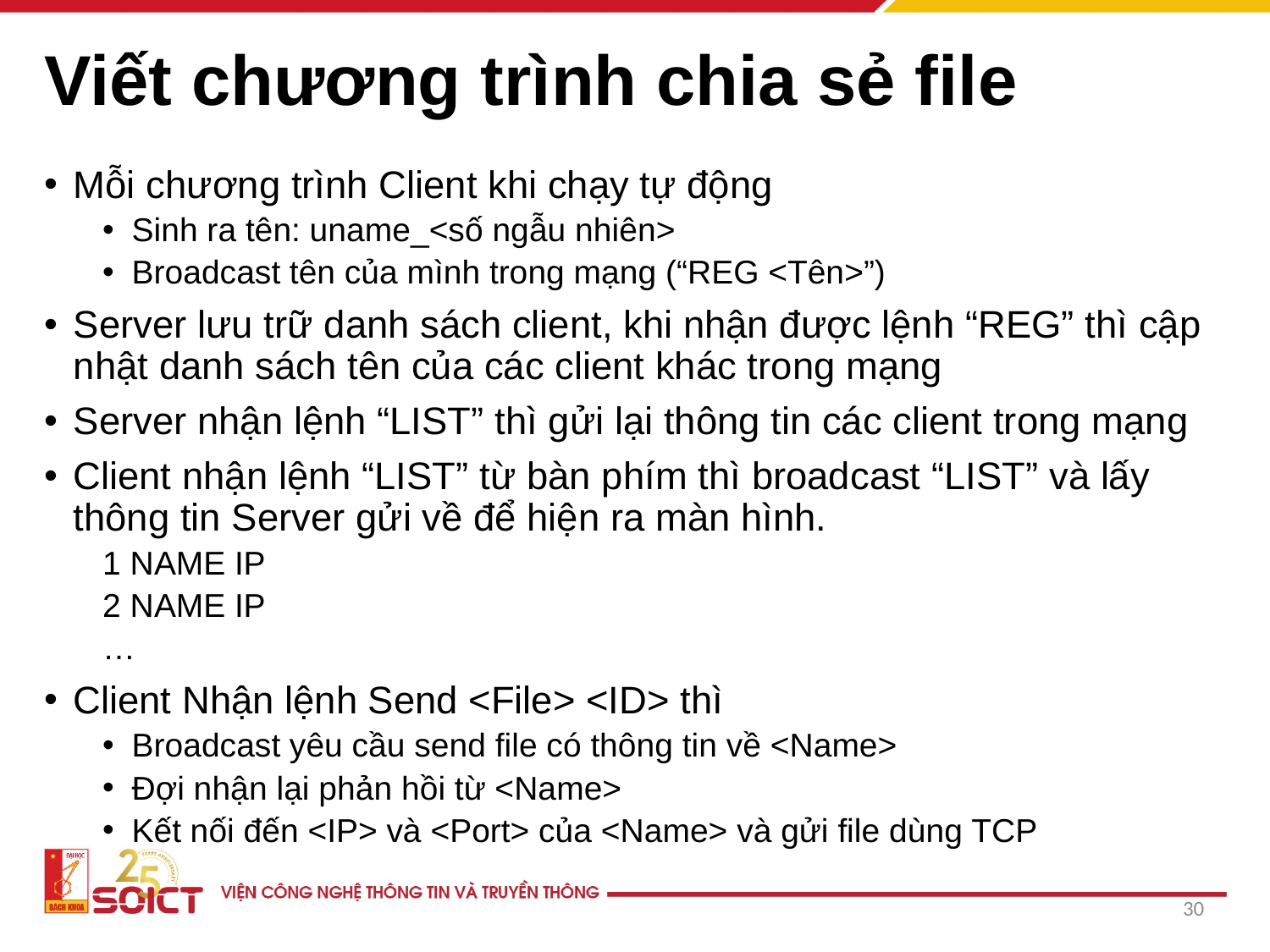

# Viết chương trình chia sẻ file
Mỗi chương trình Client khi chạy tự động
Sinh ra tên: uname_<số ngẫu nhiên>
Broadcast tên của mình trong mạng (“REG <Tên>”)
Server lưu trữ danh sách client, khi nhận được lệnh “REG” thì cập nhật danh sách tên của các client khác trong mạng
Server nhận lệnh “LIST” thì gửi lại thông tin các client trong mạng
Client nhận lệnh “LIST” từ bàn phím thì broadcast “LIST” và lấy thông tin Server gửi về để hiện ra màn hình.
1 NAME IP
2 NAME IP
…
Client Nhận lệnh Send <File> <ID> thì
Broadcast yêu cầu send file có thông tin về <Name>
Đợi nhận lại phản hồi từ <Name>
Kết nối đến <IP> và <Port> của <Name> và gửi file dùng TCP
30